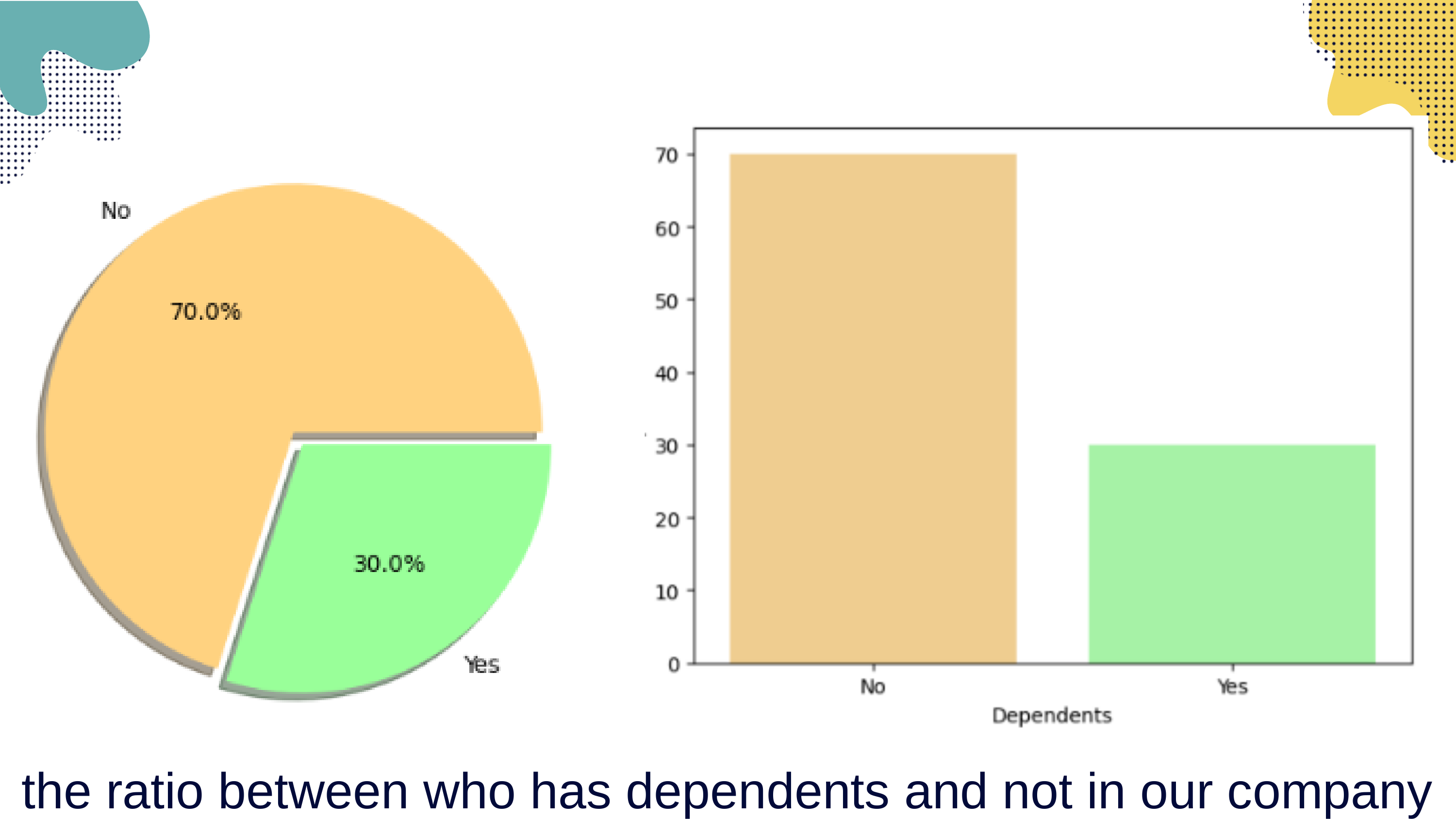

the ratio between who has dependents and not in our company